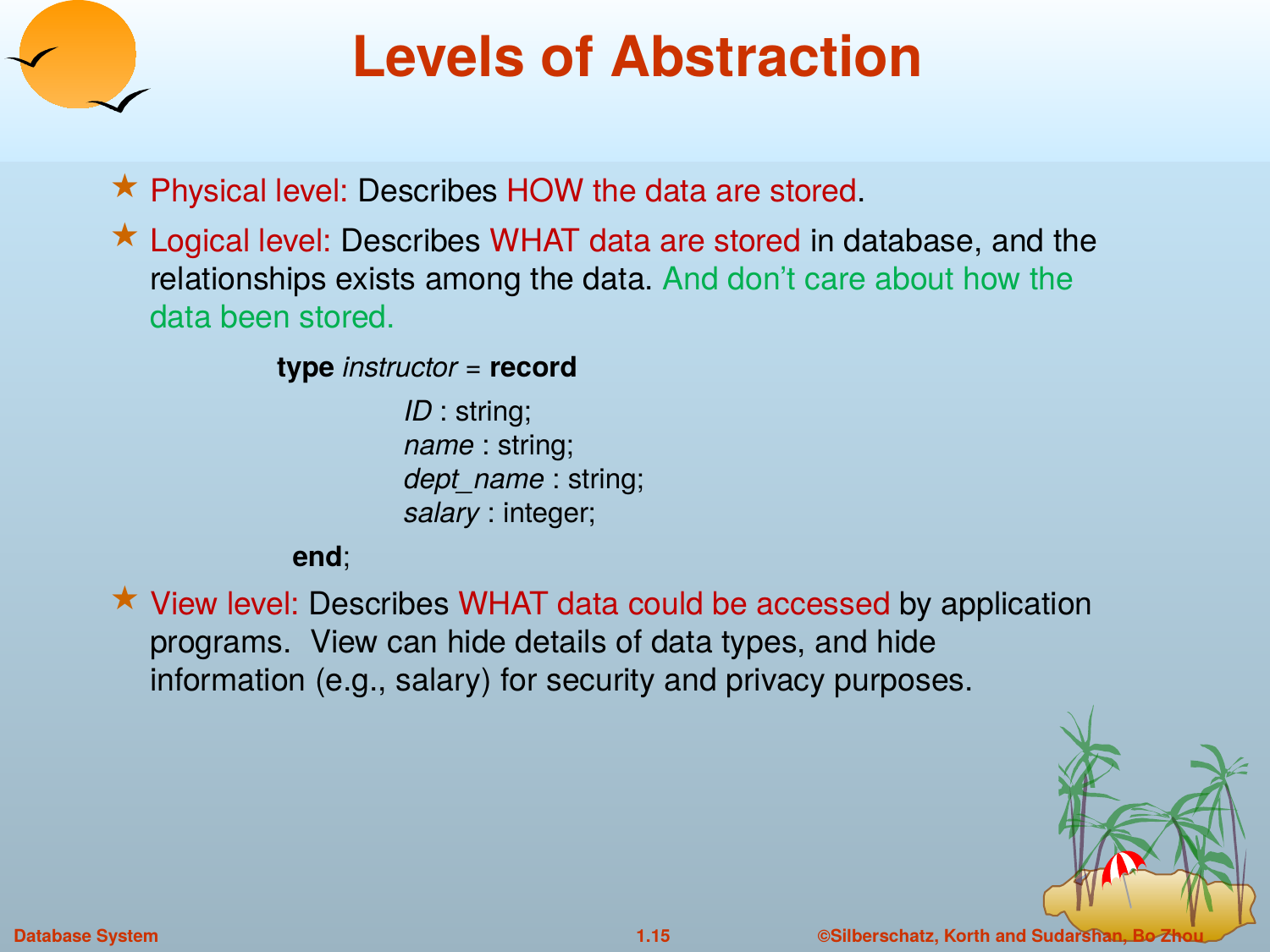

# Levels of Abstraction
Physical level: Describes HOW the data are stored.
Logical level: Describes WHAT data are stored in database, and the relationships exists among the data. And don’t care about how the data been stored.
		type instructor = record
			ID : string;
		name : string;
		dept_name : string;
		salary : integer;
	end;
View level: Describes WHAT data could be accessed by application programs.  View can hide details of data types, and hide information (e.g., salary) for security and privacy purposes.